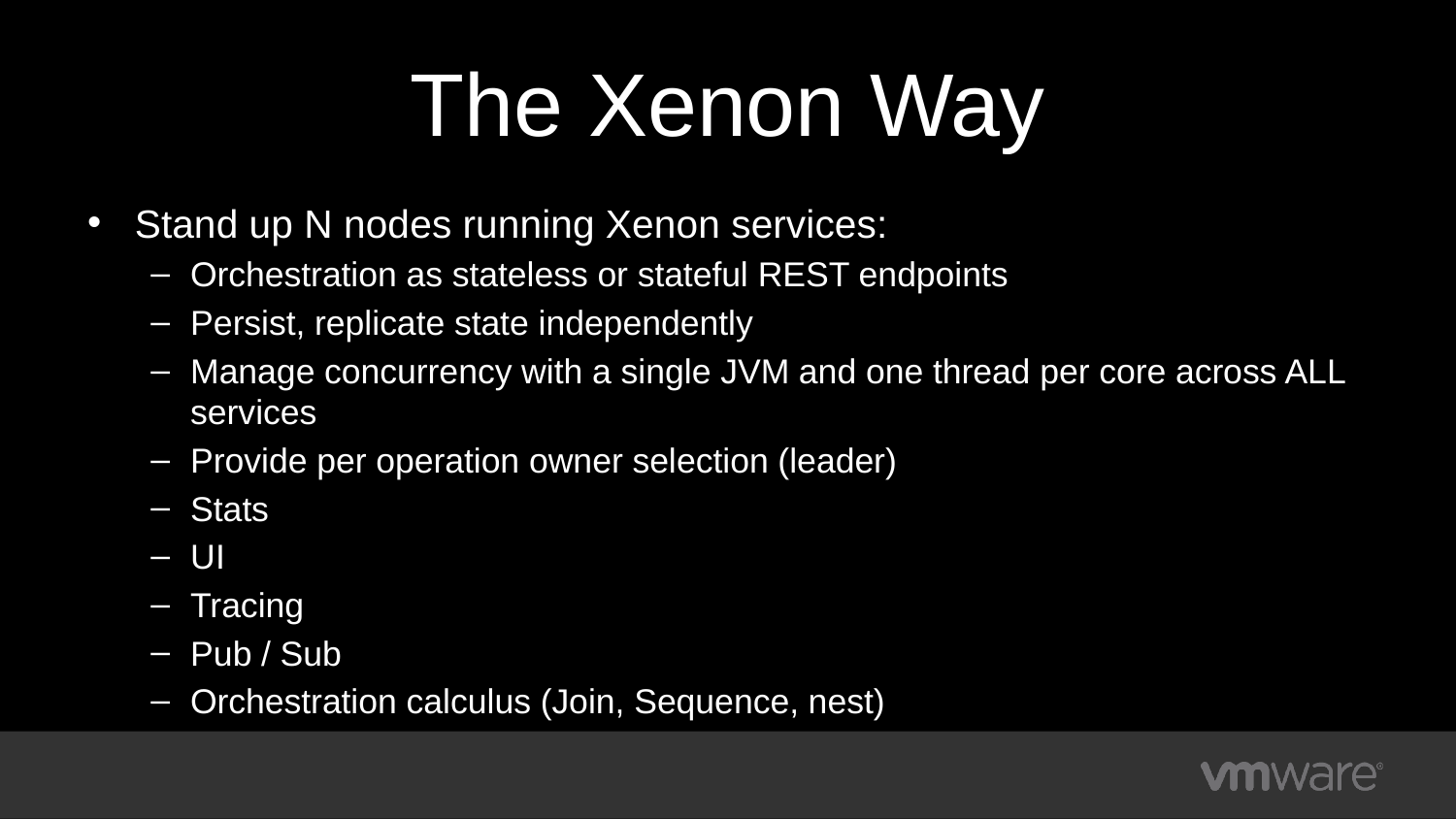

# The Xenon Way
Stand up N nodes running Xenon services:
Orchestration as stateless or stateful REST endpoints
Persist, replicate state independently
Manage concurrency with a single JVM and one thread per core across ALL services
Provide per operation owner selection (leader)
Stats
UI
Tracing
Pub / Sub
Orchestration calculus (Join, Sequence, nest)